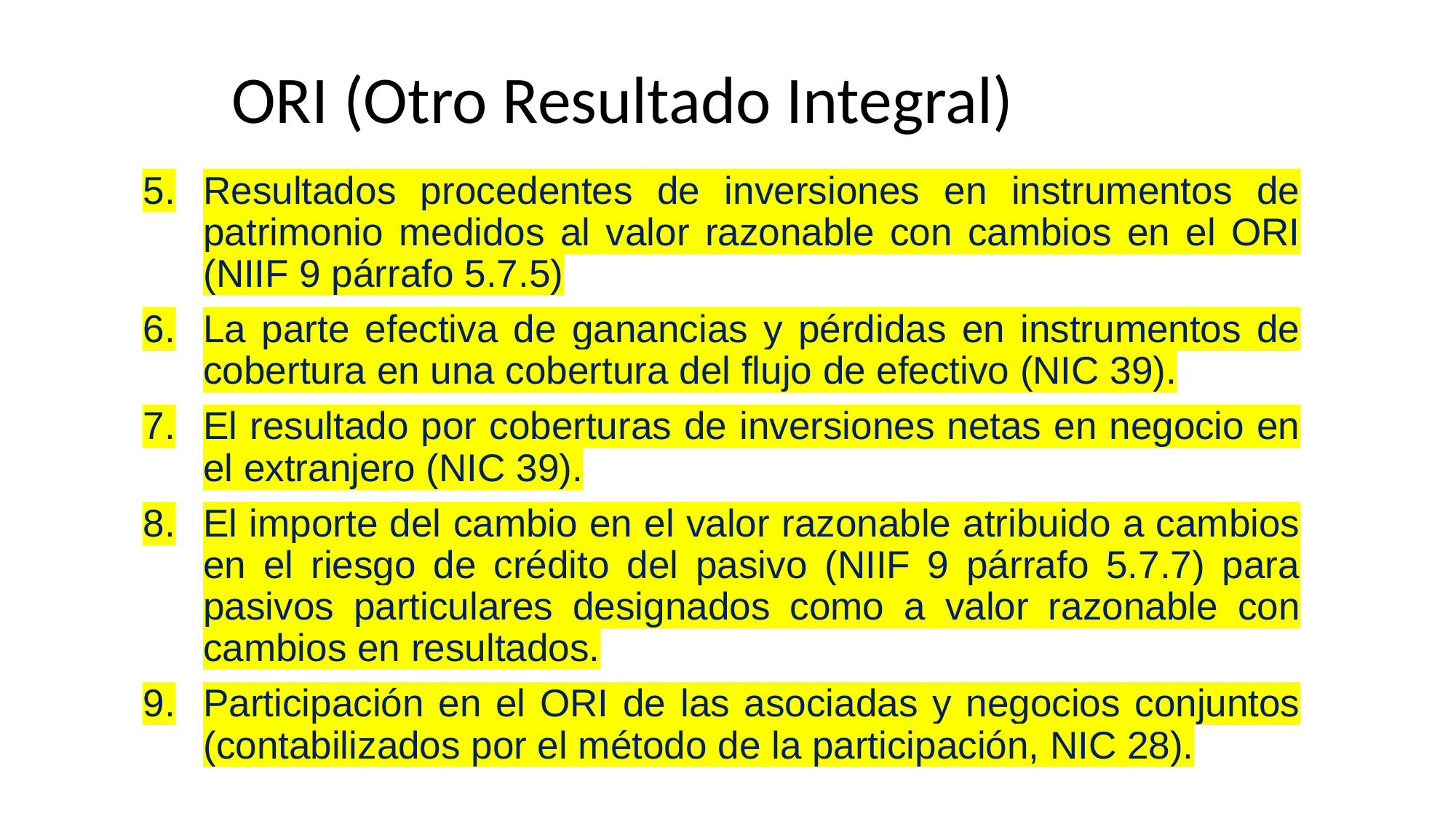

# ORI (Otro Resultado Integral)
Resultados procedentes de inversiones en instrumentos de patrimonio medidos al valor razonable con cambios en el ORI (NIIF 9 párrafo 5.7.5)
La parte efectiva de ganancias y pérdidas en instrumentos de cobertura en una cobertura del flujo de efectivo (NIC 39).
El resultado por coberturas de inversiones netas en negocio en el extranjero (NIC 39).
El importe del cambio en el valor razonable atribuido a cambios en el riesgo de crédito del pasivo (NIIF 9 párrafo 5.7.7) para pasivos particulares designados como a valor razonable con cambios en resultados.
Participación en el ORI de las asociadas y negocios conjuntos (contabilizados por el método de la participación, NIC 28).